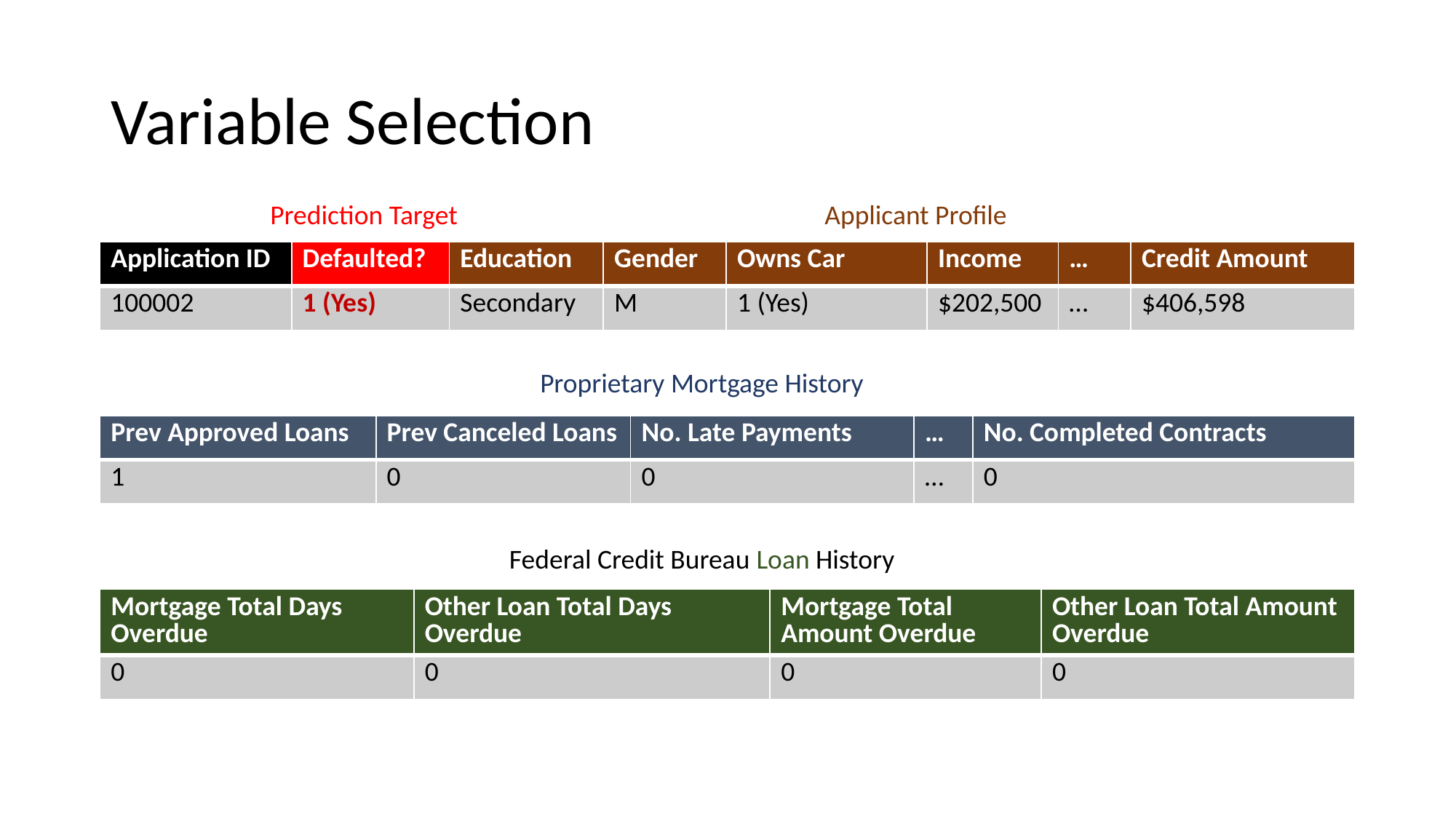

# Variable Selection
Prediction Target
Applicant Profile
| Application ID | Defaulted? | Education | Gender | Owns Car | Income | … | Credit Amount |
| --- | --- | --- | --- | --- | --- | --- | --- |
| 100002 | 1 (Yes) | Secondary | M | 1 (Yes) | $202,500 | … | $406,598 |
Proprietary Mortgage History
| Prev Approved Loans | Prev Canceled Loans | No. Late Payments | … | No. Completed Contracts |
| --- | --- | --- | --- | --- |
| 1 | 0 | 0 | … | 0 |
Federal Credit Bureau Loan History
| Mortgage Total Days Overdue | Other Loan Total Days Overdue | Mortgage Total Amount Overdue | Other Loan Total Amount Overdue |
| --- | --- | --- | --- |
| 0 | 0 | 0 | 0 |